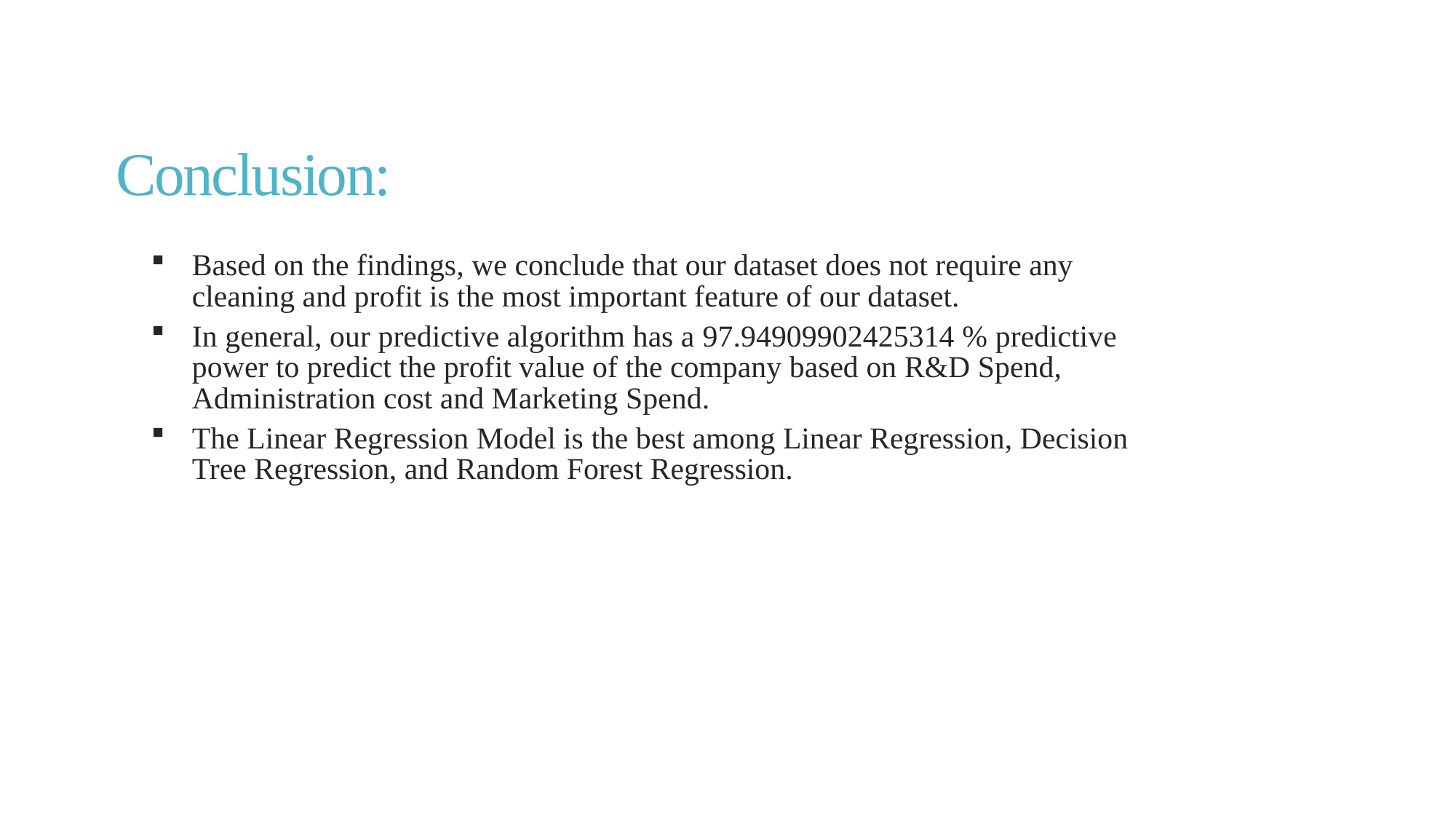

# Conclusion:
Based on the findings, we conclude that our dataset does not require any cleaning and profit is the most important feature of our dataset.
In general, our predictive algorithm has a 97.94909902425314 % predictive power to predict the profit value of the company based on R&D Spend, Administration cost and Marketing Spend.
The Linear Regression Model is the best among Linear Regression, Decision Tree Regression, and Random Forest Regression.